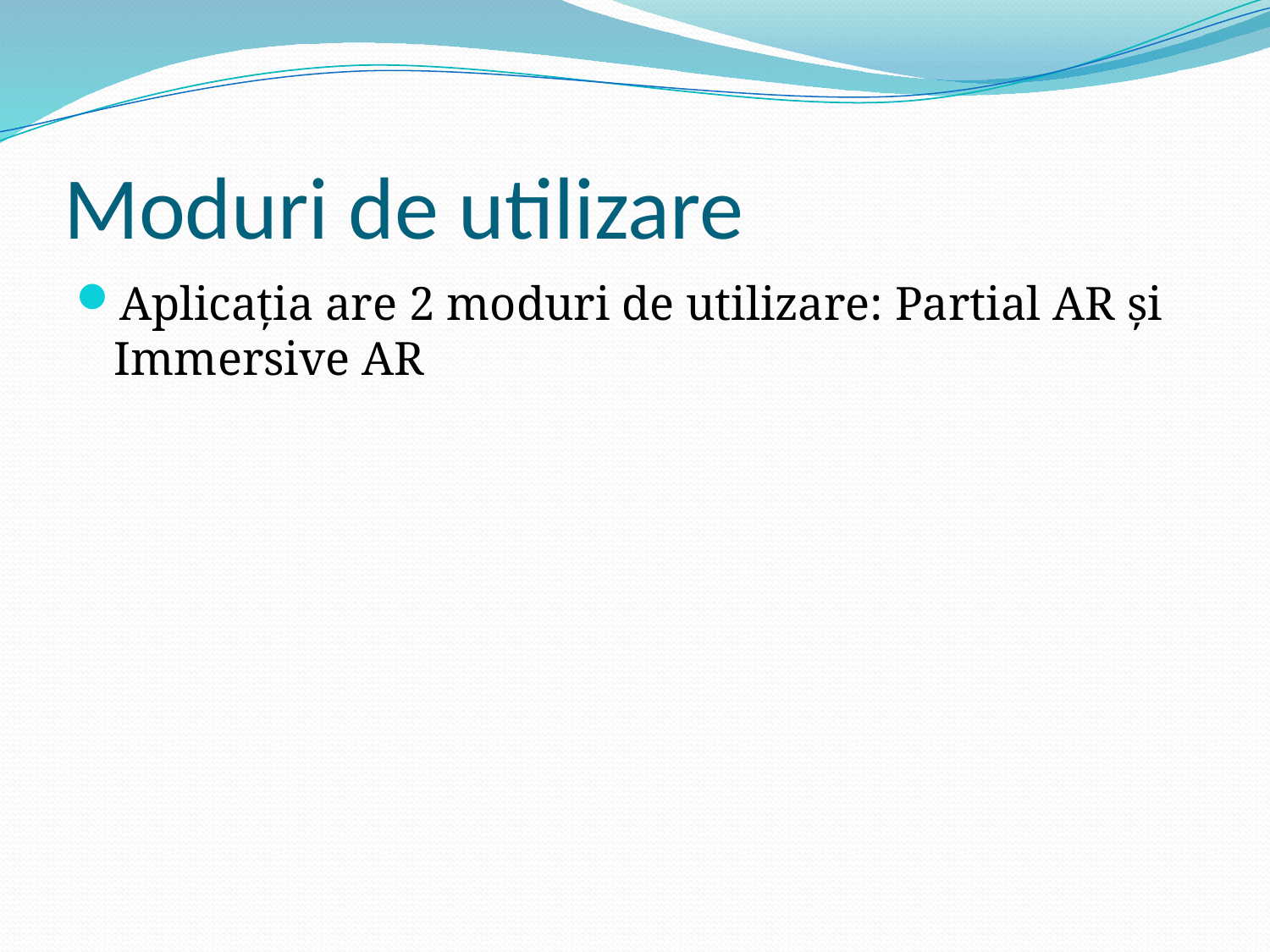

# Moduri de utilizare
Aplicația are 2 moduri de utilizare: Partial AR și Immersive AR